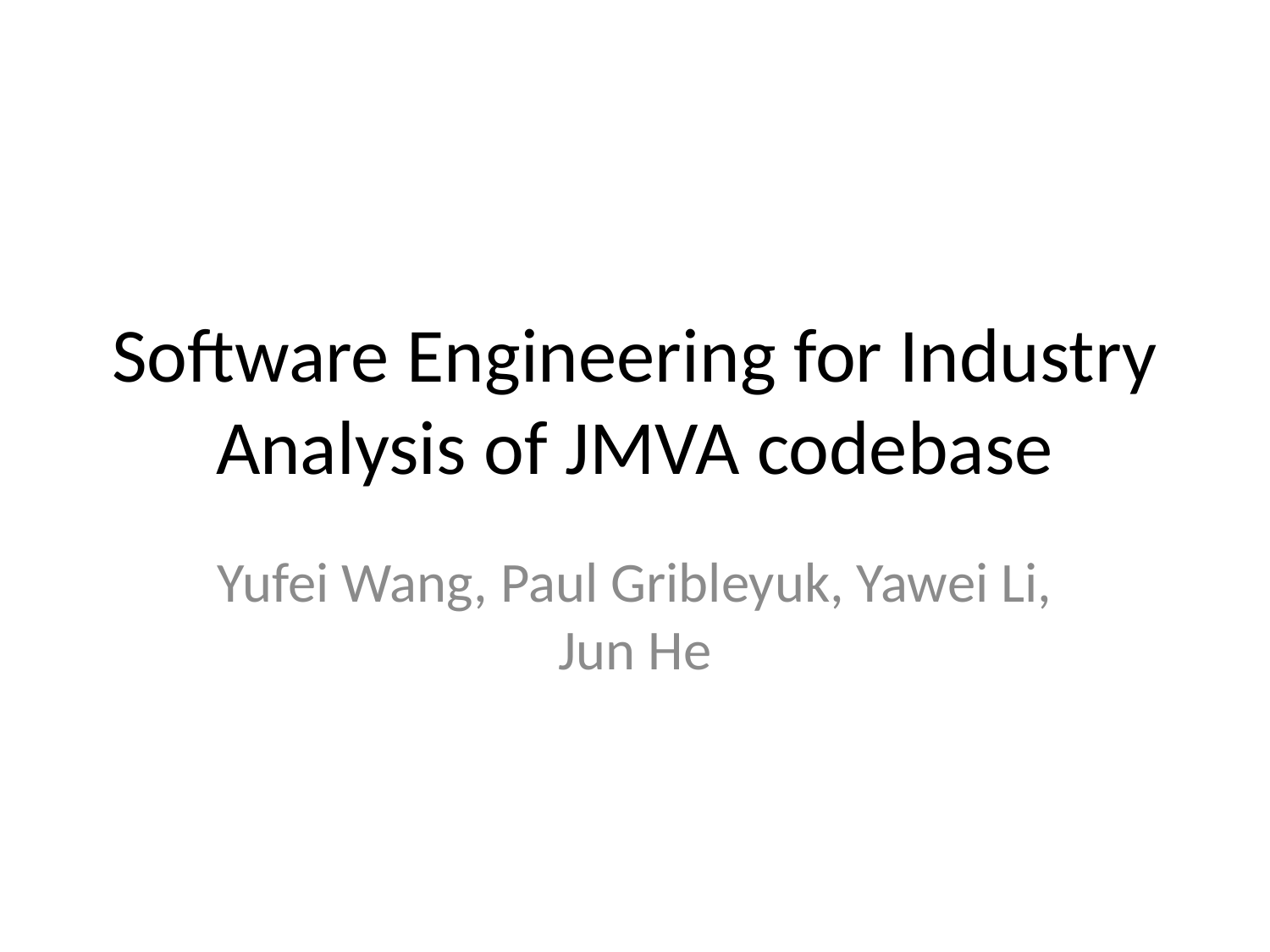

# Software Engineering for Industry Analysis of JMVA codebase
Yufei Wang, Paul Gribleyuk, Yawei Li, Jun He